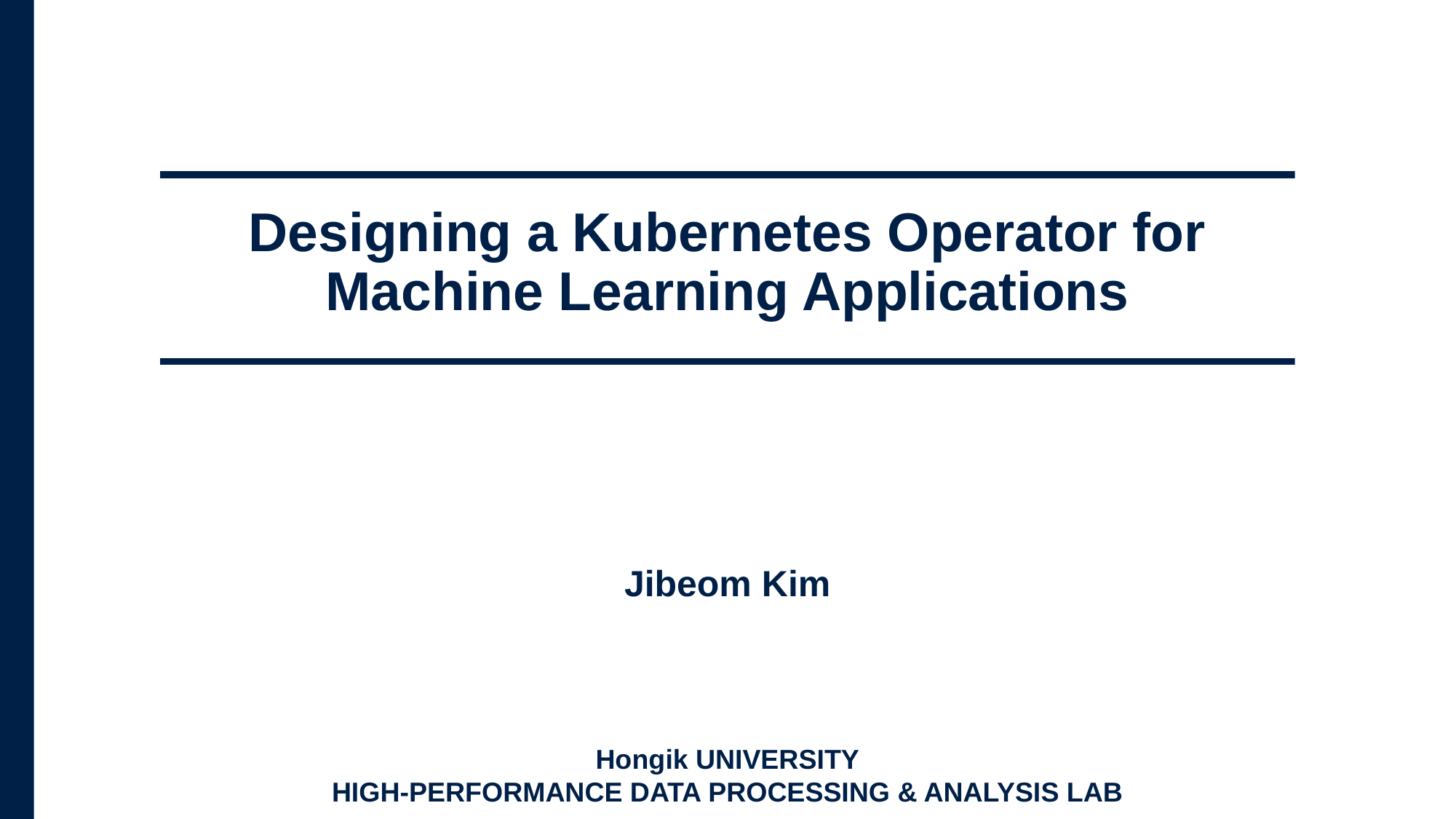

# Designing a Kubernetes Operator for Machine Learning Applications
Jibeom Kim